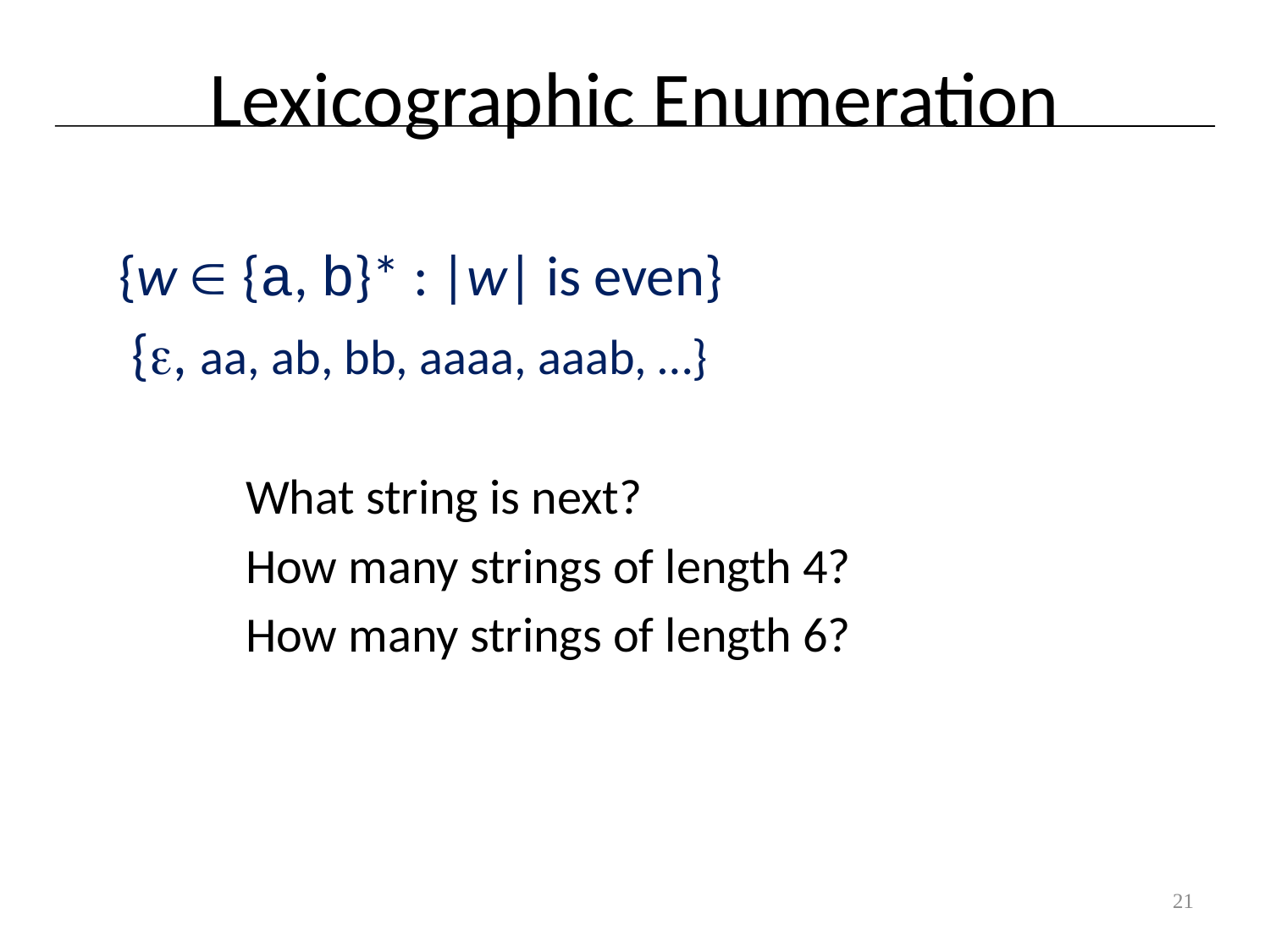

# Lexicographic Enumeration
{w ∈ {a, b}* : |w| is even}
 {ε, aa, ab, bb, aaaa, aaab, …}

	What string is next?
	How many strings of length 4?
	How many strings of length 6?
21